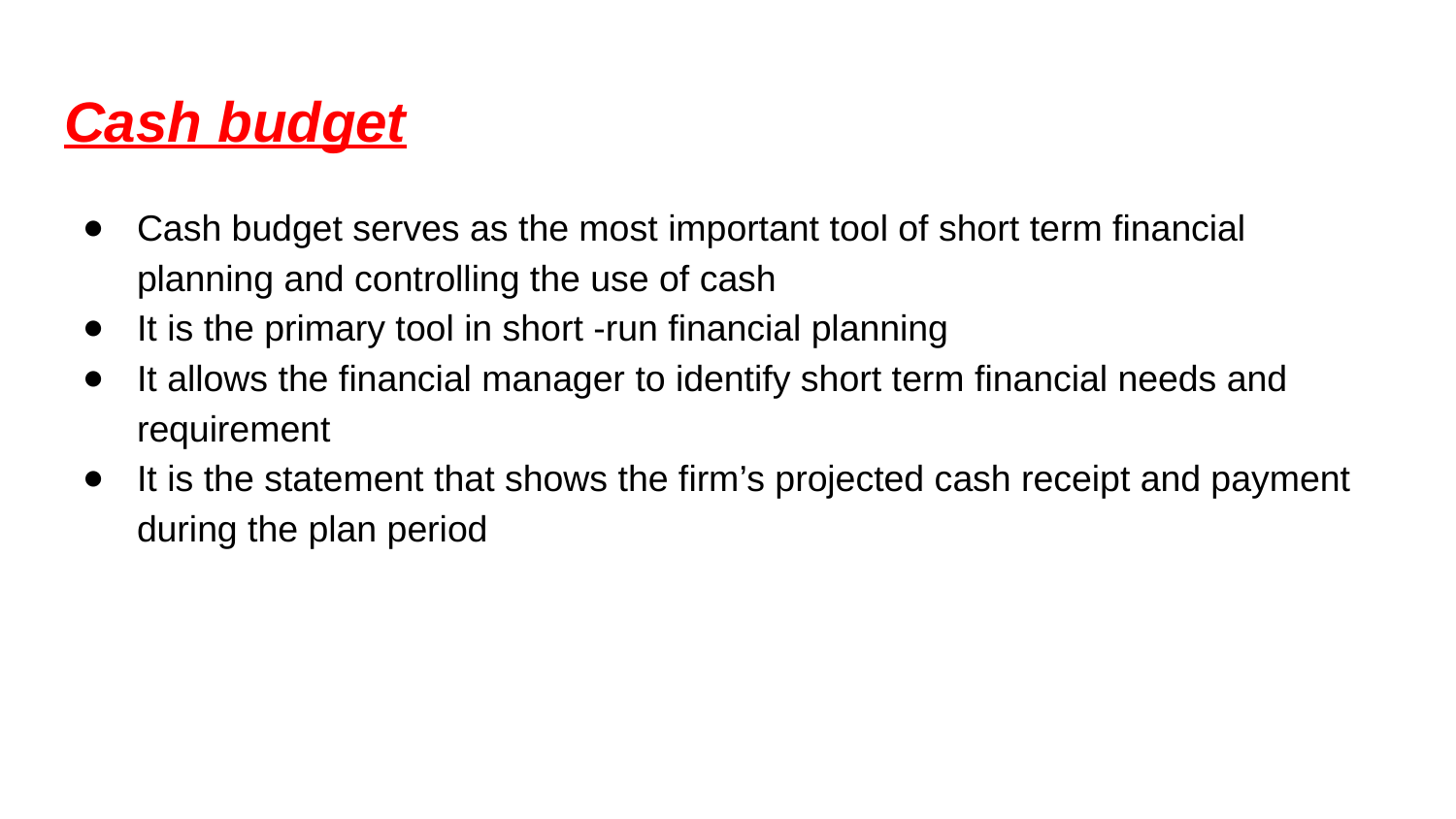

# Cash budget
Cash budget serves as the most important tool of short term financial planning and controlling the use of cash
It is the primary tool in short -run financial planning
It allows the financial manager to identify short term financial needs and requirement
It is the statement that shows the firm’s projected cash receipt and payment during the plan period